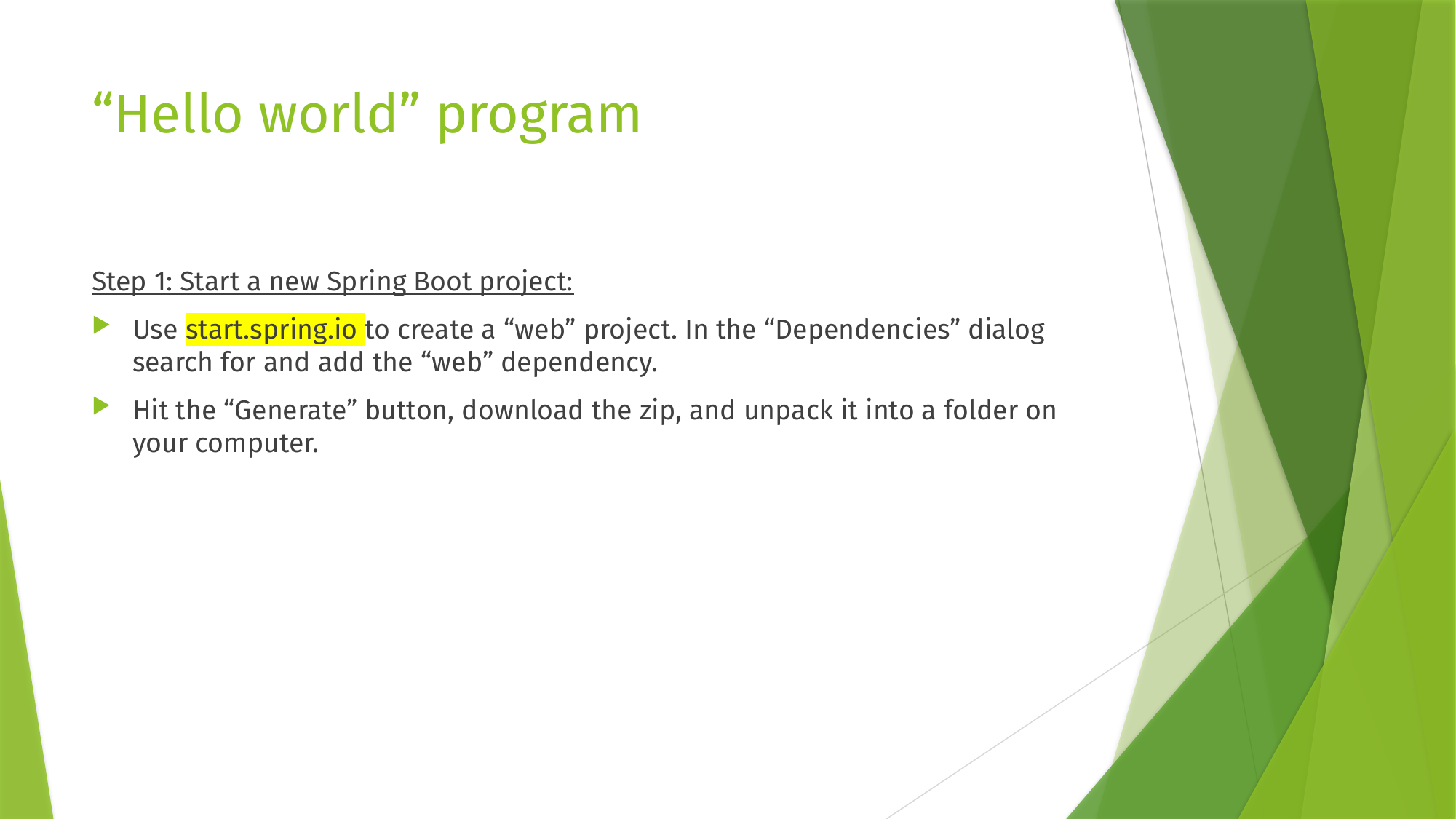

# “Hello world” program
Step 1: Start a new Spring Boot project:
Use start.spring.io to create a “web” project. In the “Dependencies” dialog search for and add the “web” dependency.
Hit the “Generate” button, download the zip, and unpack it into a folder on your computer.